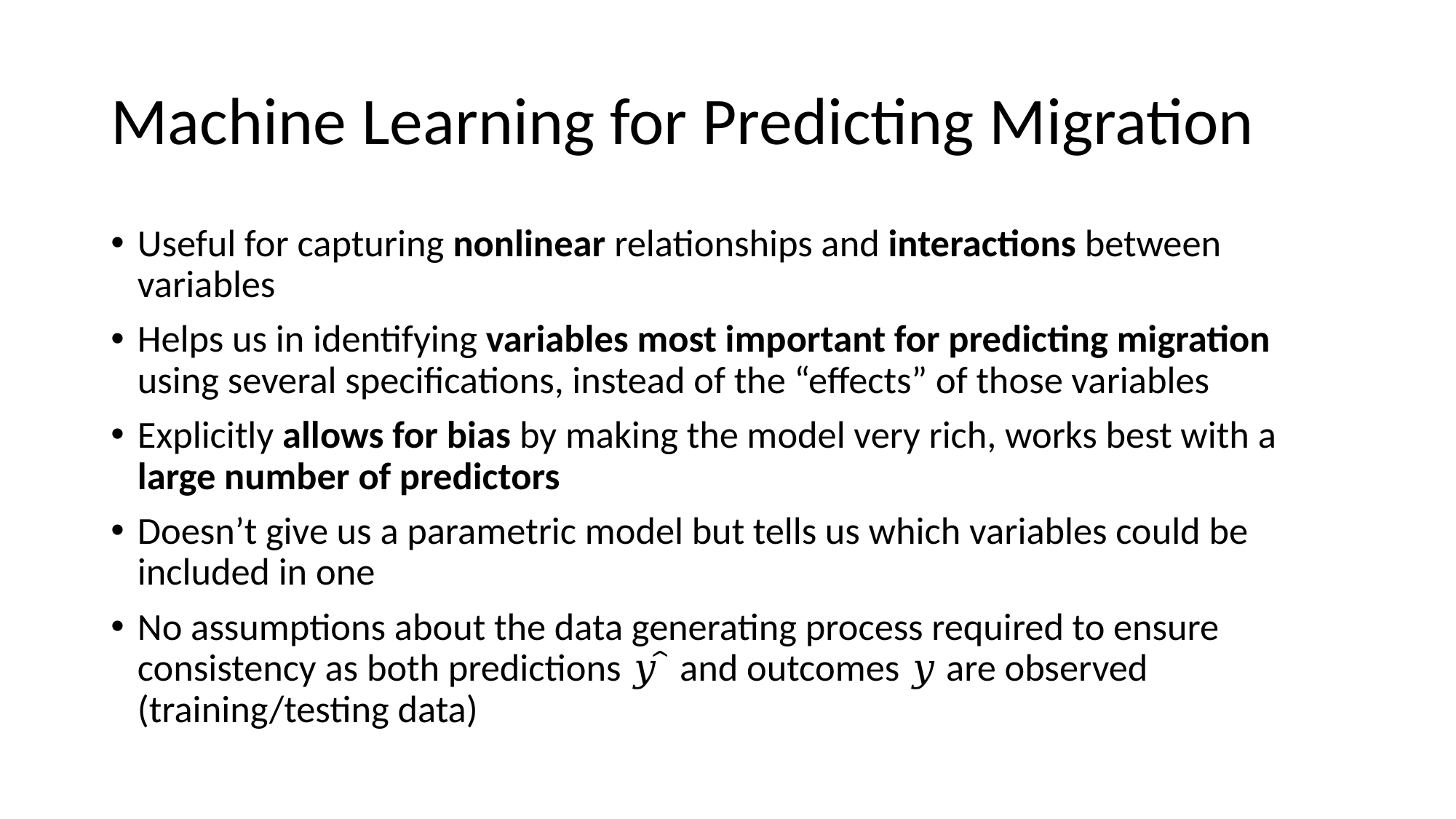

# Machine Learning for Predicting Migration
Useful for capturing nonlinear relationships and interactions between variables
Helps us in identifying variables most important for predicting migration using several specifications, instead of the “effects” of those variables
Explicitly allows for bias by making the model very rich, works best with a large number of predictors
Doesn’t give us a parametric model but tells us which variables could be included in one
No assumptions about the data generating process required to ensure consistency as both predictions 𝑦 ̂ and outcomes 𝑦 are observed (training/testing data)